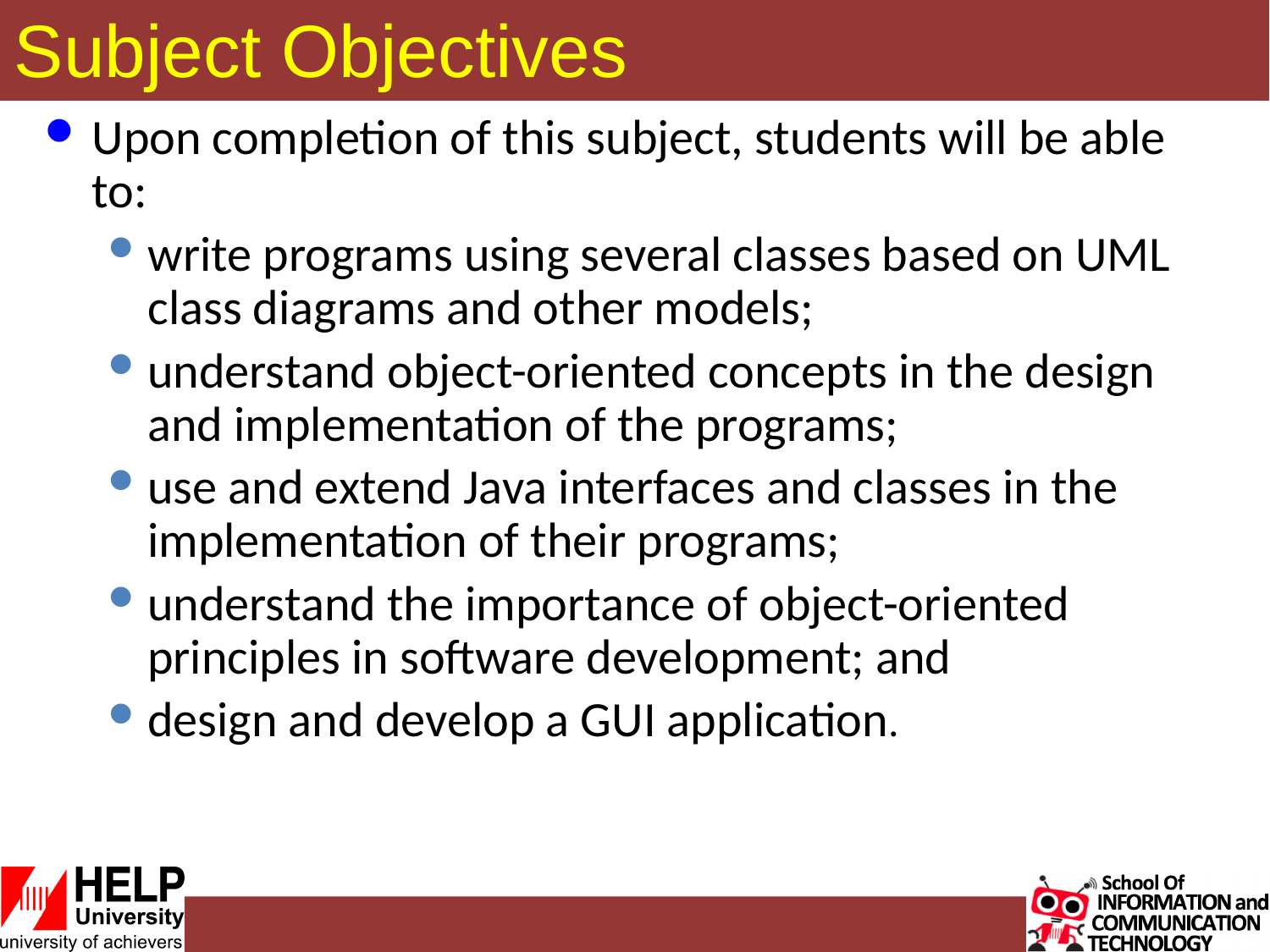

# Subject Objectives
Upon completion of this subject, students will be able to:
write programs using several classes based on UML class diagrams and other models;
understand object-oriented concepts in the design and implementation of the programs;
use and extend Java interfaces and classes in the implementation of their programs;
understand the importance of object-oriented principles in software development; and
design and develop a GUI application.